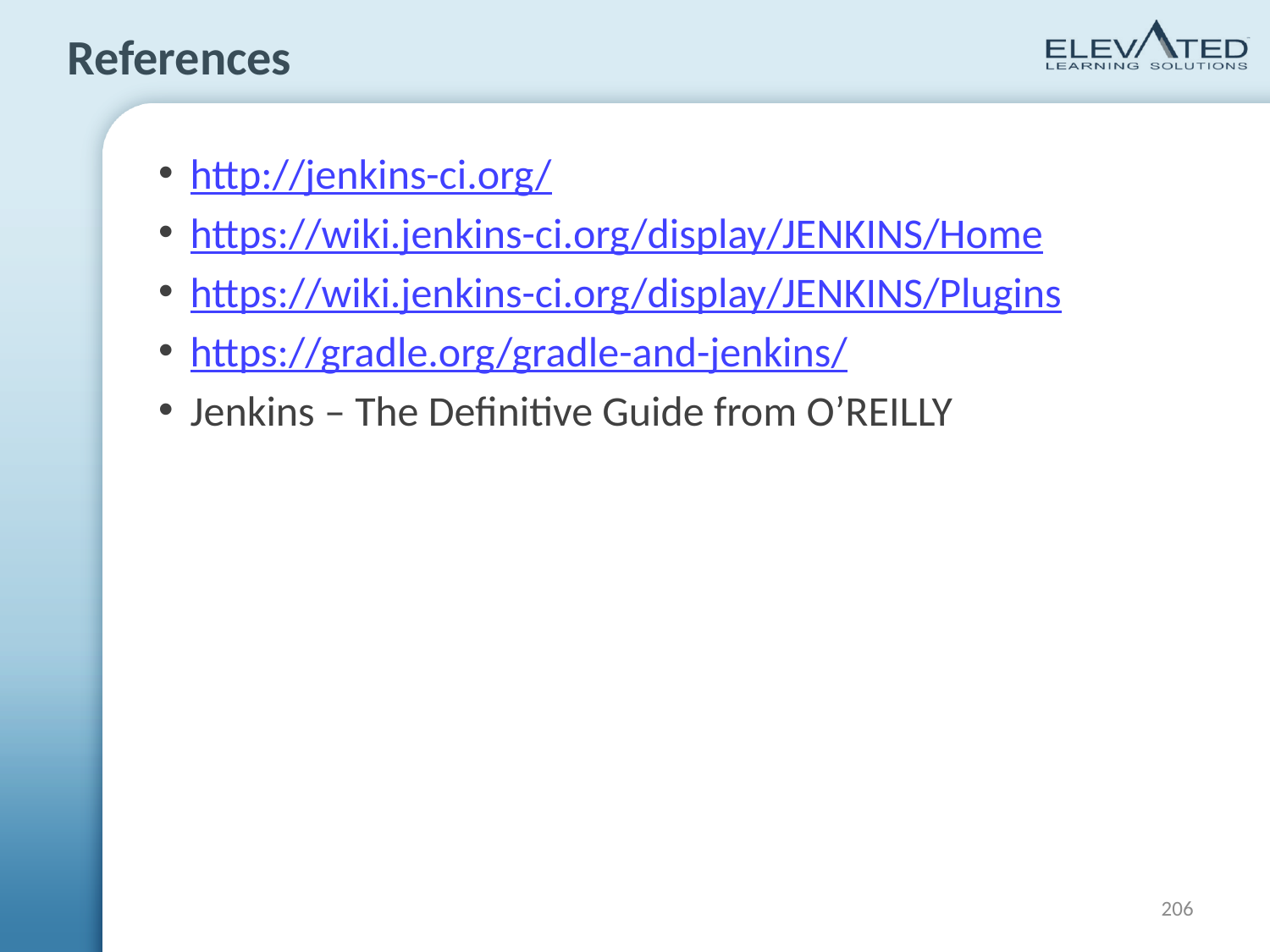

# References
http://jenkins-ci.org/
https://wiki.jenkins-ci.org/display/JENKINS/Home
https://wiki.jenkins-ci.org/display/JENKINS/Plugins
https://gradle.org/gradle-and-jenkins/
Jenkins – The Definitive Guide from O’REILLY

206